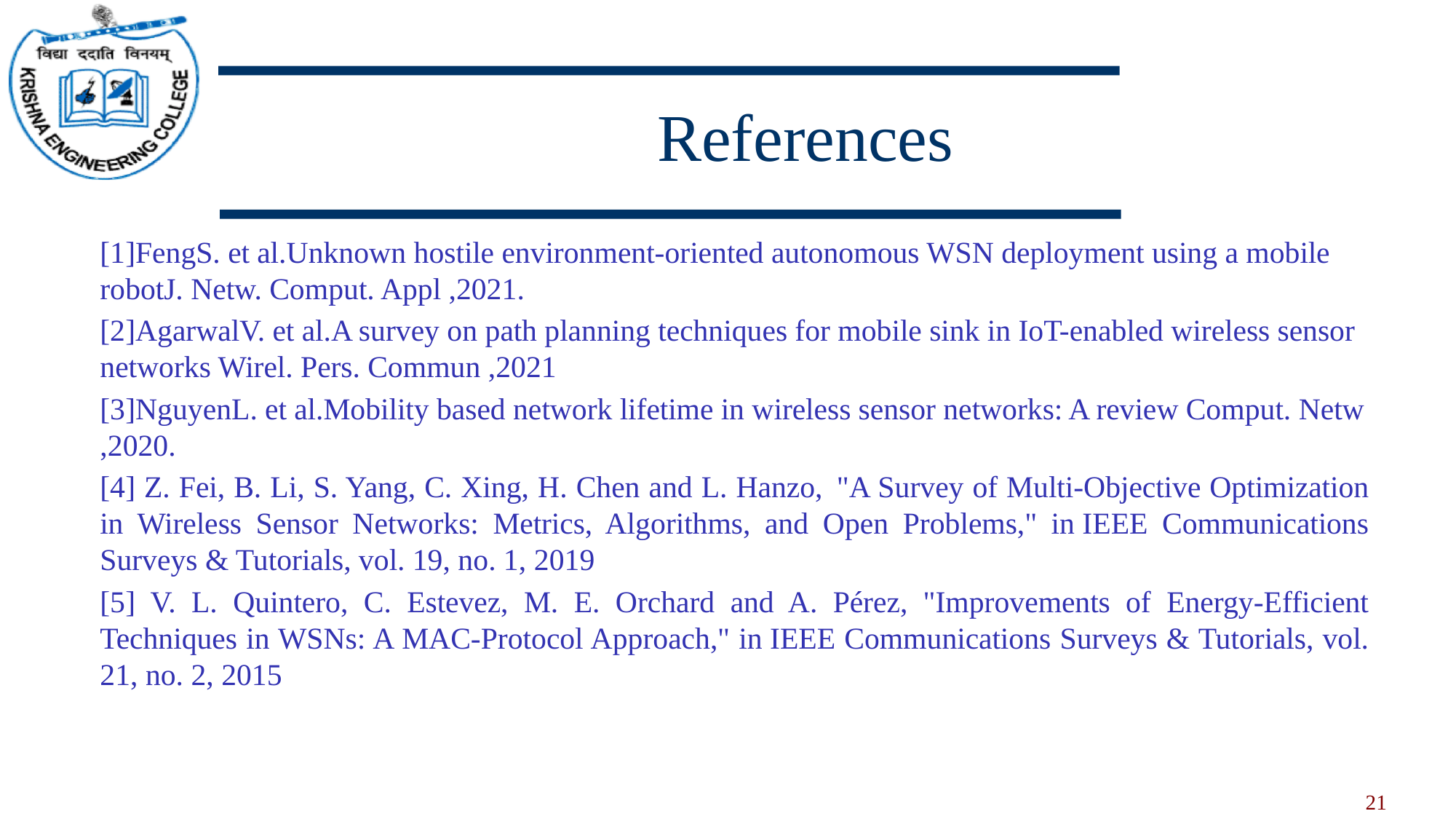

# References
[1]FengS. et al.Unknown hostile environment-oriented autonomous WSN deployment using a mobile robotJ. Netw. Comput. Appl ,2021.
[2]AgarwalV. et al.A survey on path planning techniques for mobile sink in IoT-enabled wireless sensor networks Wirel. Pers. Commun ,2021
[3]NguyenL. et al.Mobility based network lifetime in wireless sensor networks: A review Comput. Netw ,2020.
[4] Z. Fei, B. Li, S. Yang, C. Xing, H. Chen and L. Hanzo,  "A Survey of Multi-Objective Optimization in Wireless Sensor Networks: Metrics, Algorithms, and Open Problems," in IEEE Communications Surveys & Tutorials, vol. 19, no. 1, 2019
[5] V. L. Quintero, C. Estevez, M. E. Orchard and A. Pérez, "Improvements of Energy-Efficient Techniques in WSNs: A MAC-Protocol Approach," in IEEE Communications Surveys & Tutorials, vol. 21, no. 2, 2015

21